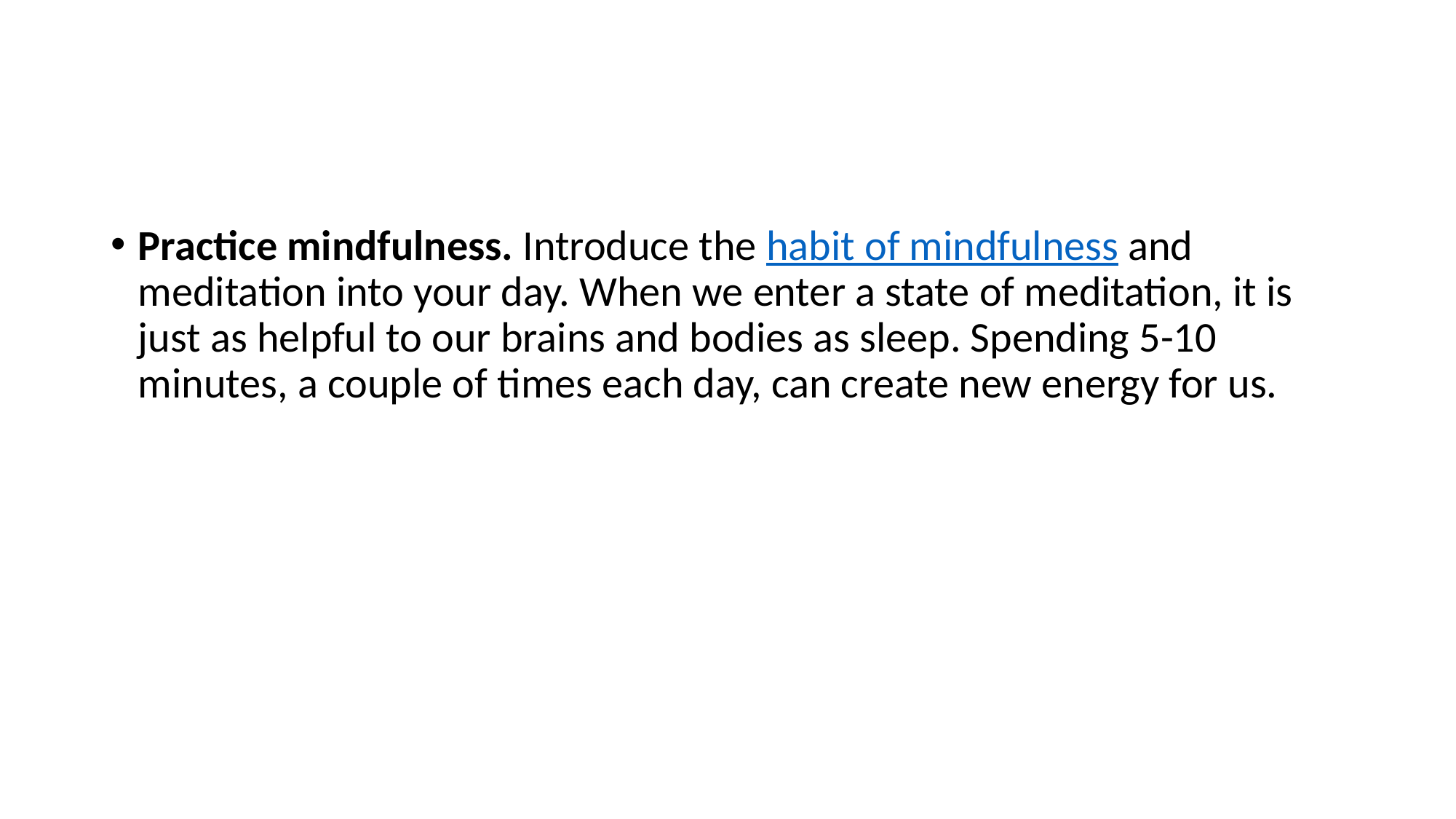

#
Practice mindfulness. Introduce the habit of mindfulness and meditation into your day. When we enter a state of meditation, it is just as helpful to our brains and bodies as sleep. Spending 5-10 minutes, a couple of times each day, can create new energy for us.